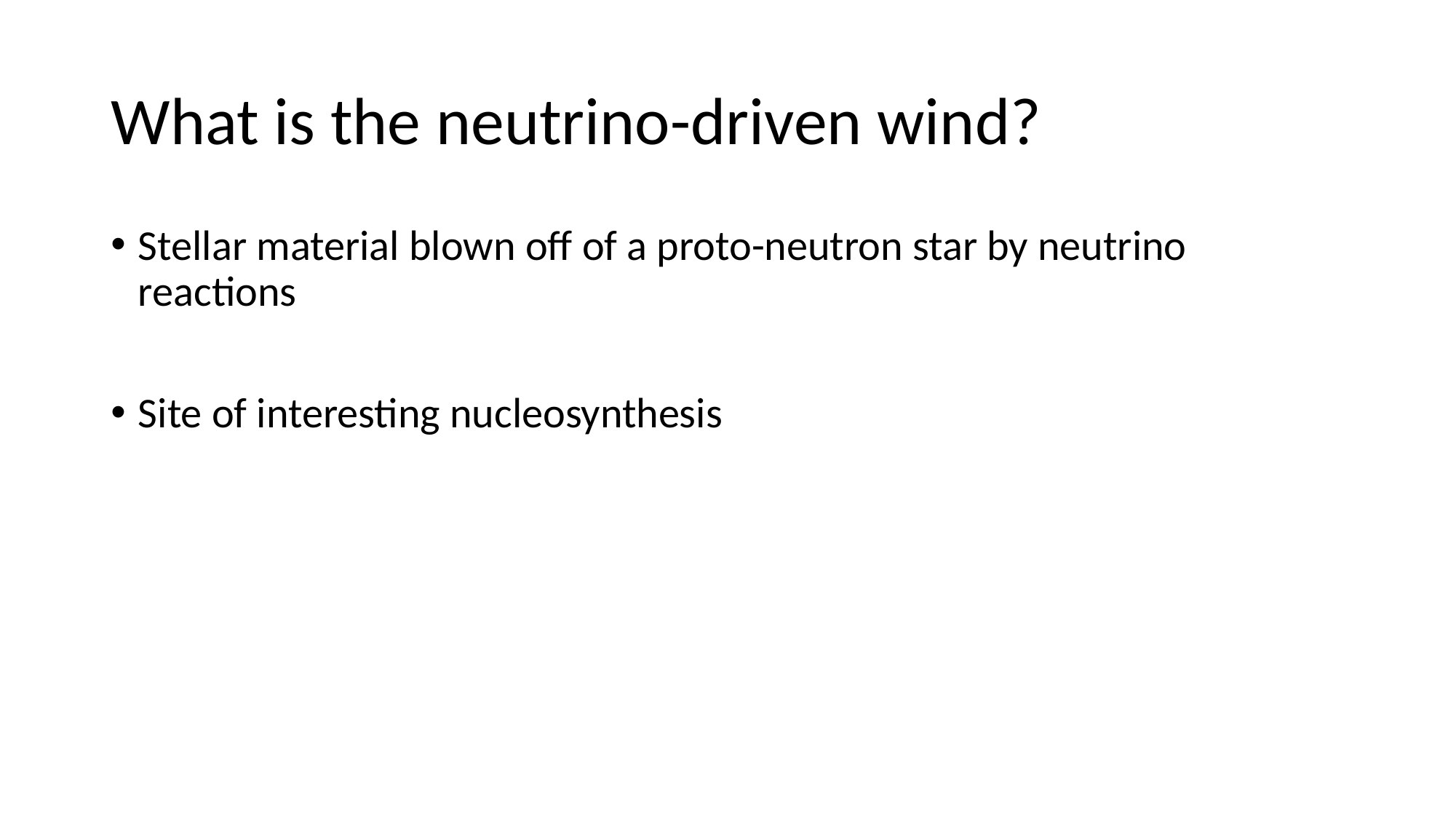

# What is the neutrino-driven wind?
Stellar material blown off of a proto-neutron star by neutrino reactions

Site of interesting nucleosynthesis